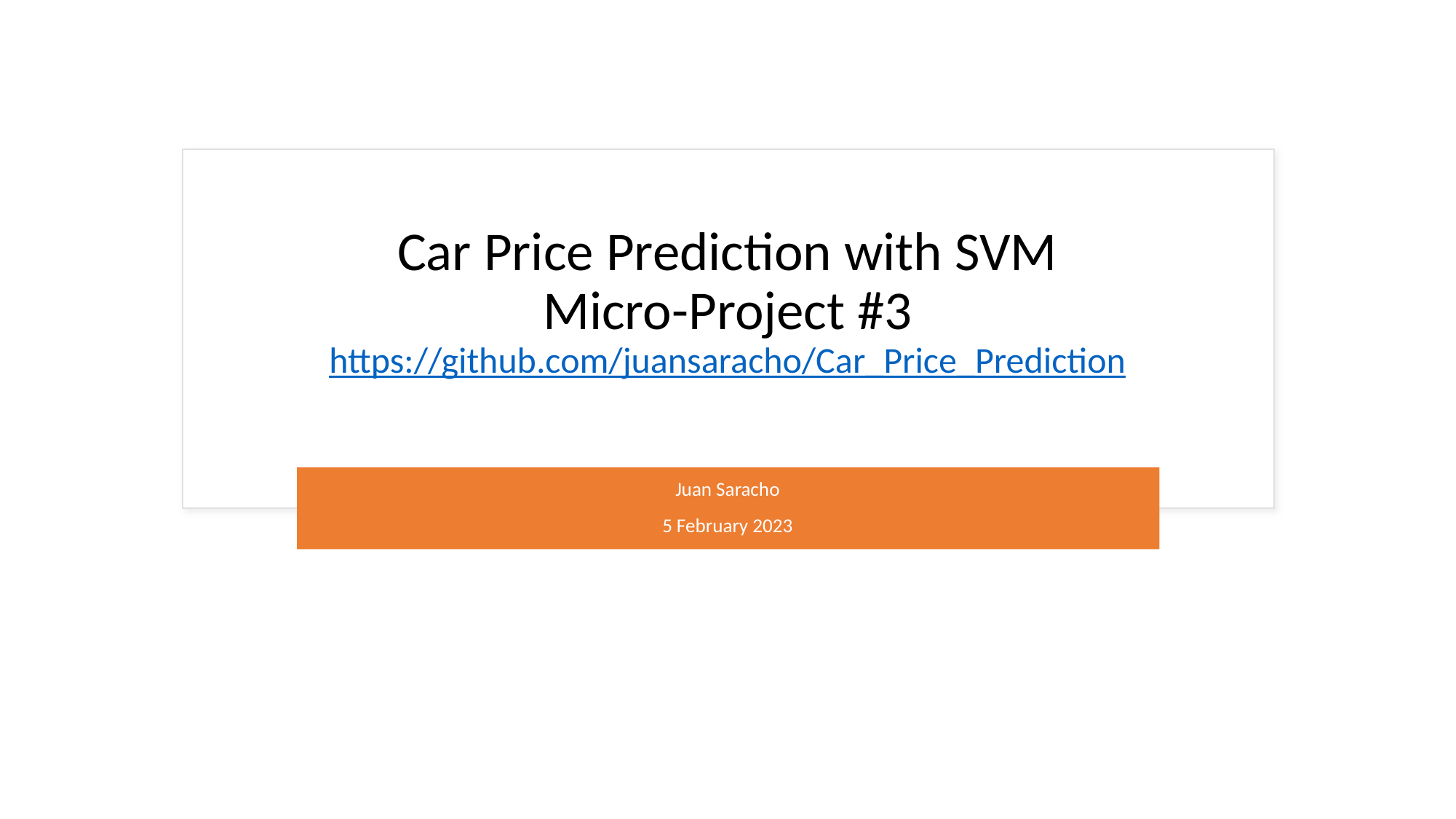

# Car Price Prediction with SVM Micro-Project #3 https://github.com/juansaracho/Car_Price_Prediction

Juan Saracho
5 February 2023